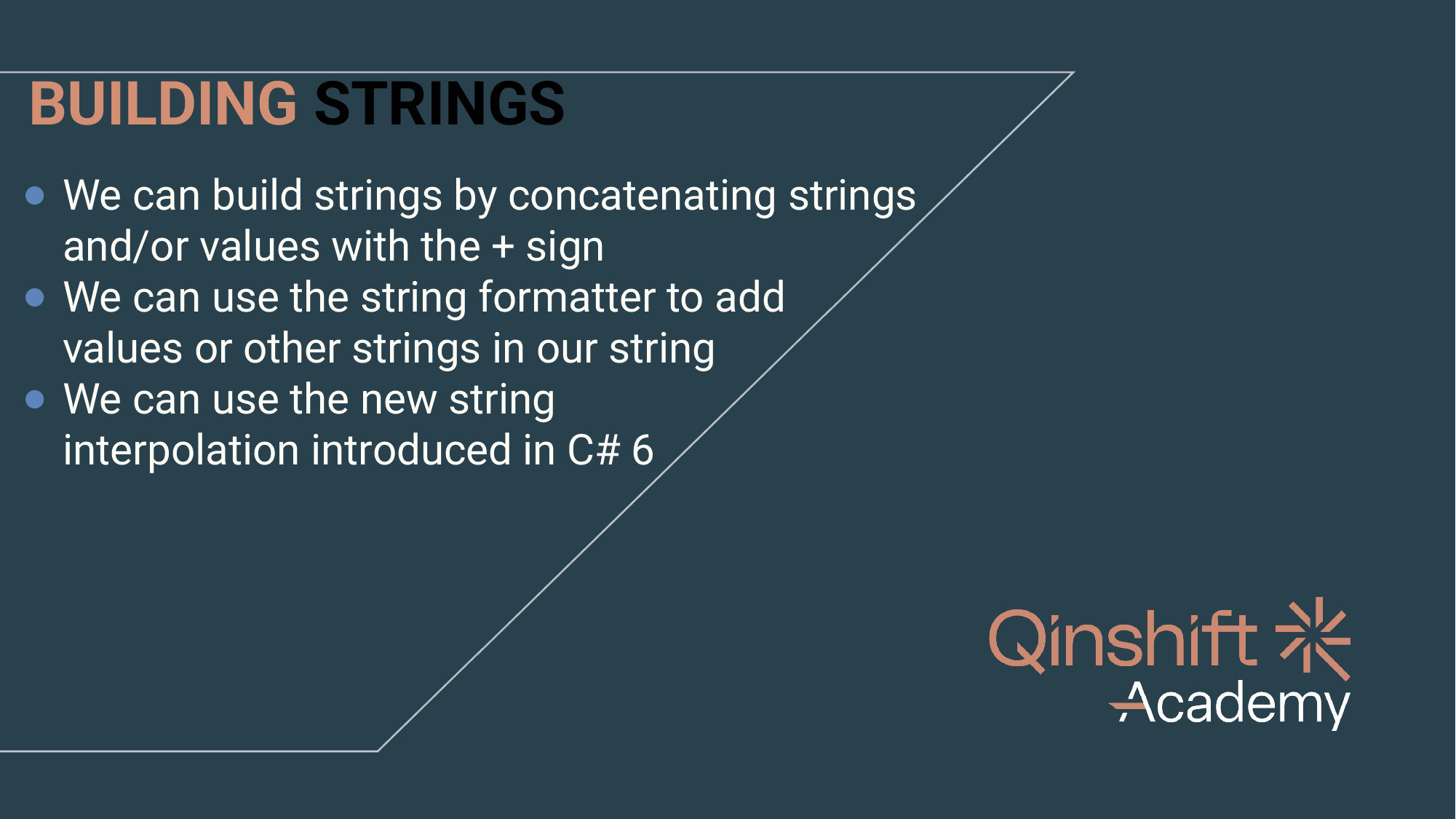

# BUILDING STRINGS
We can build strings by concatenating strings and/or values with the + sign
We can use the string formatter to add
values or other strings in our string
We can use the new string
interpolation introduced in C# 6